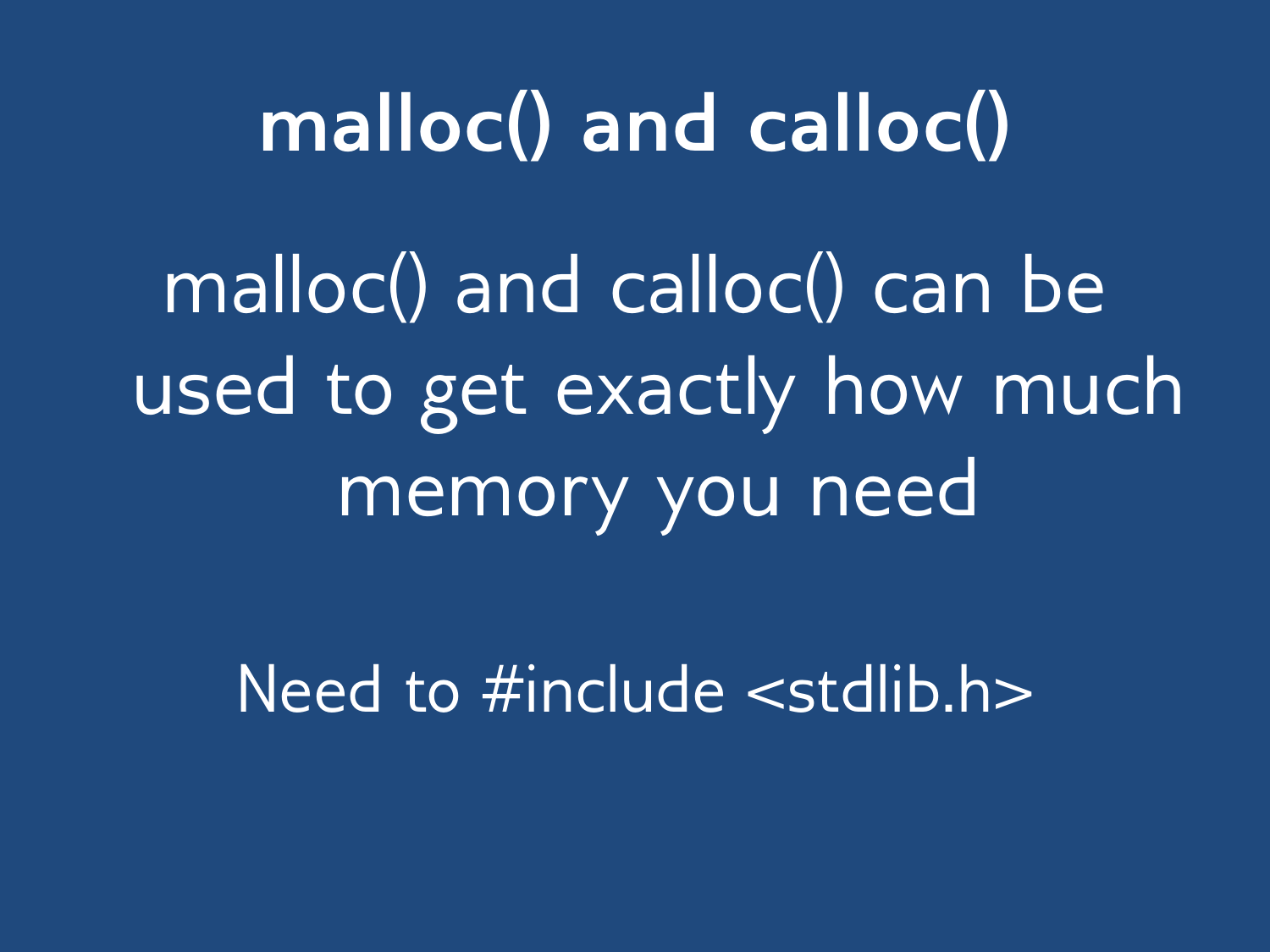

# malloc() and calloc()
malloc() and calloc() can be used to get exactly how much memory you need

Need to #include <stdlib.h>